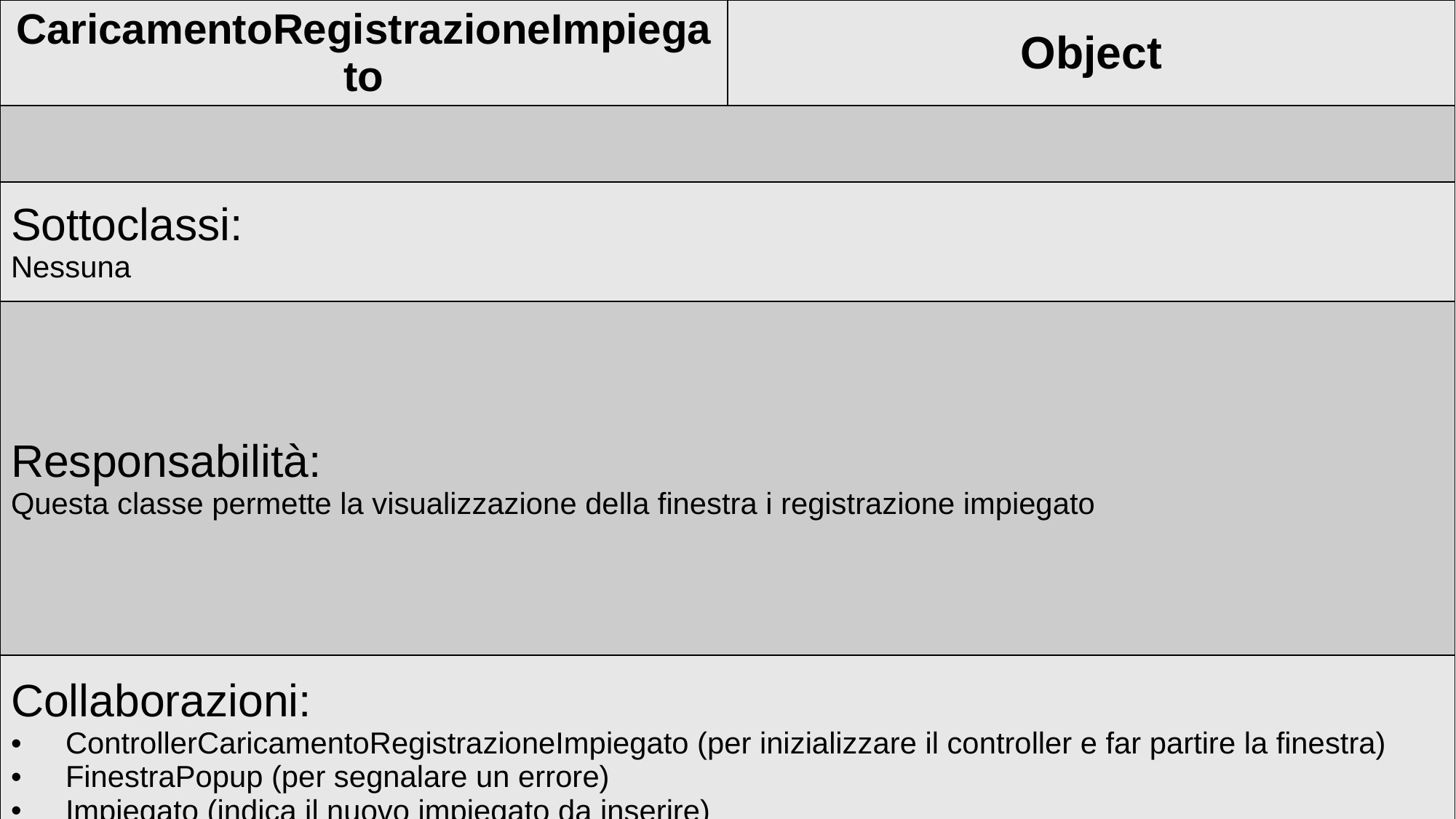

| CaricamentoRegistrazioneImpiegato | Object |
| --- | --- |
|  |  |
| Sottoclassi: Nessuna |  |
| Responsabilità: Questa classe permette la visualizzazione della finestra i registrazione impiegato |  |
| Collaborazioni: ControllerCaricamentoRegistrazioneImpiegato (per inizializzare il controller e far partire la finestra) FinestraPopup (per segnalare un errore) Impiegato (indica il nuovo impiegato da inserire) |  |